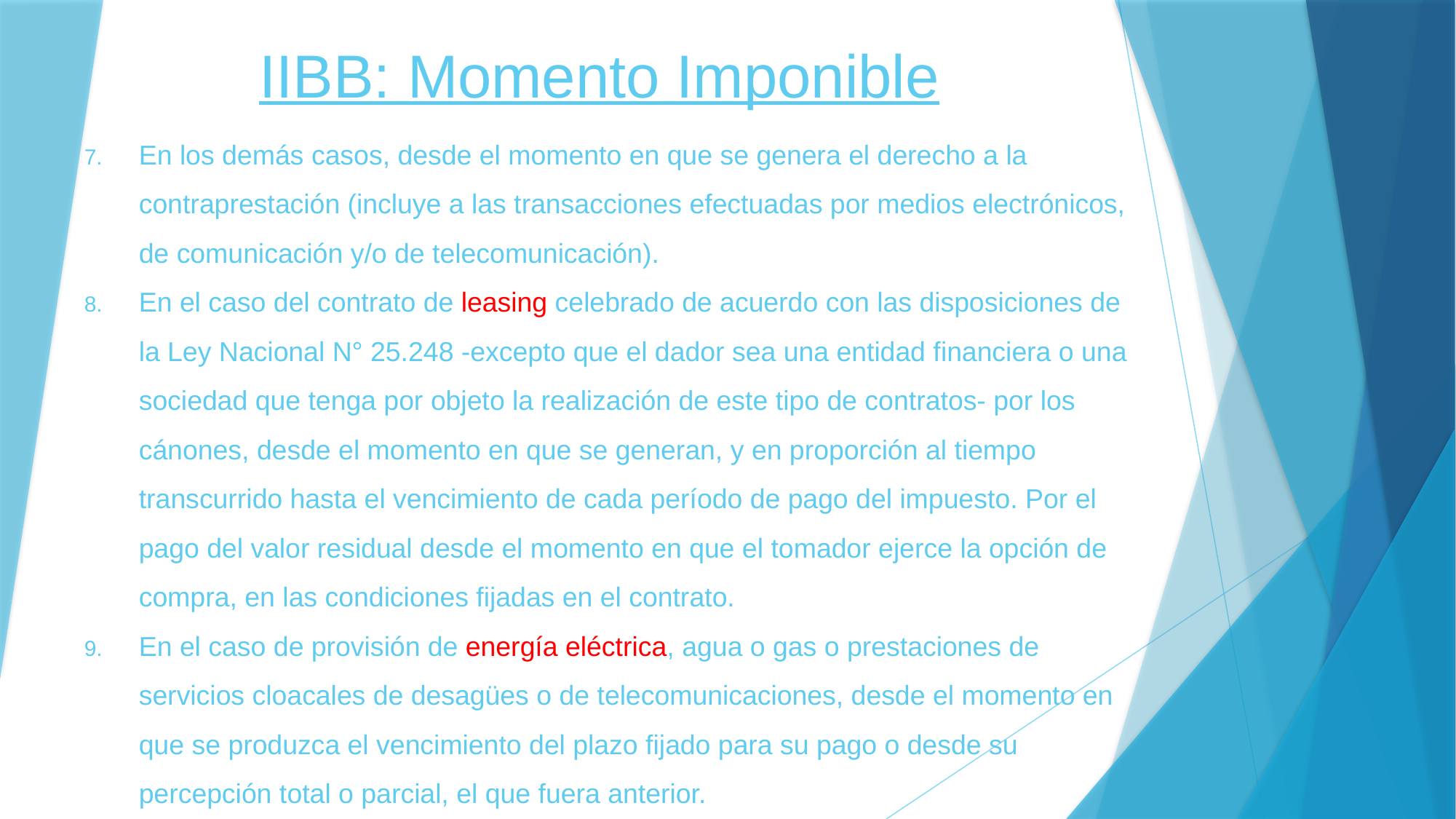

# IIBB: Momento Imponible
En los demás casos, desde el momento en que se genera el derecho a la contraprestación (incluye a las transacciones efectuadas por medios electrónicos, de comunicación y/o de telecomunicación).
En el caso del contrato de leasing celebrado de acuerdo con las disposiciones de la Ley Nacional N° 25.248 -excepto que el dador sea una entidad financiera o una sociedad que tenga por objeto la realización de este tipo de contratos- por los cánones, desde el momento en que se generan, y en proporción al tiempo transcurrido hasta el vencimiento de cada período de pago del impuesto. Por el pago del valor residual desde el momento en que el tomador ejerce la opción de compra, en las condiciones fijadas en el contrato.
En el caso de provisión de energía eléctrica, agua o gas o prestaciones de servicios cloacales de desagües o de telecomunicaciones, desde el momento en que se produzca el vencimiento del plazo fijado para su pago o desde su percepción total o parcial, el que fuera anterior.